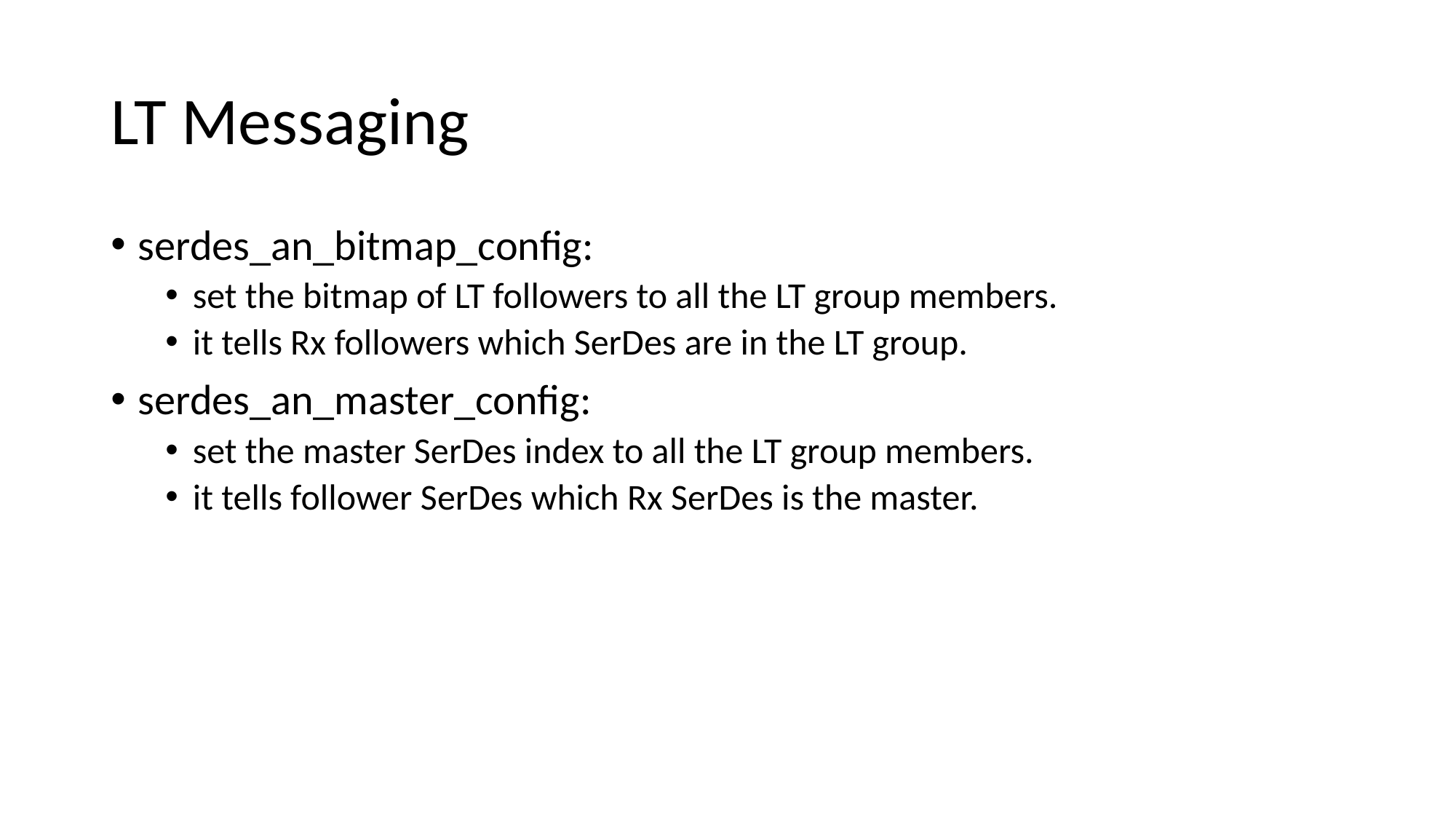

# LT Messaging
serdes_an_bitmap_config:
set the bitmap of LT followers to all the LT group members.
it tells Rx followers which SerDes are in the LT group.
serdes_an_master_config:
set the master SerDes index to all the LT group members.
it tells follower SerDes which Rx SerDes is the master.